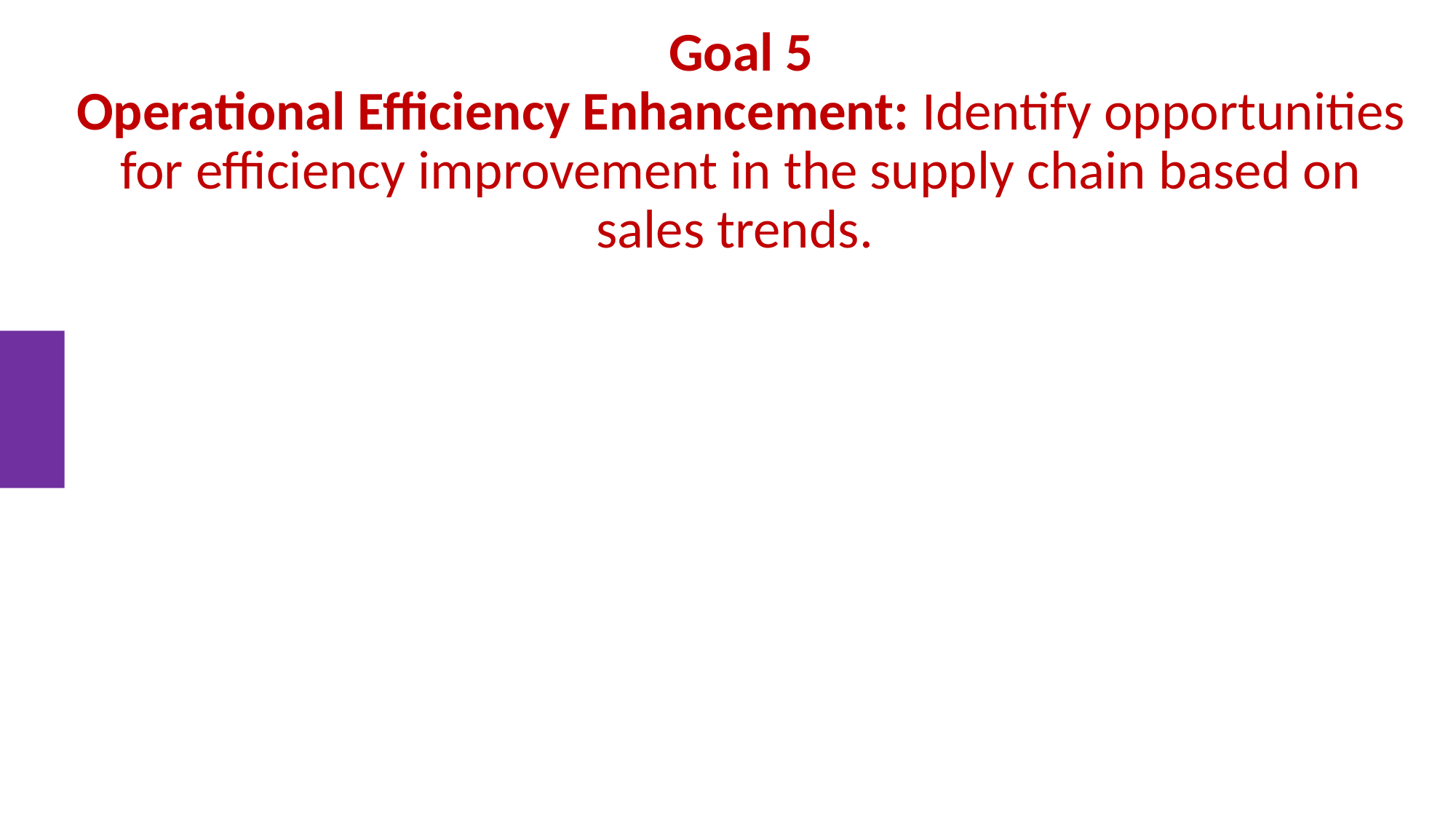

# Goal 5 Operational Efficiency Enhancement: Identify opportunities for efficiency improvement in the supply chain based on sales trends.